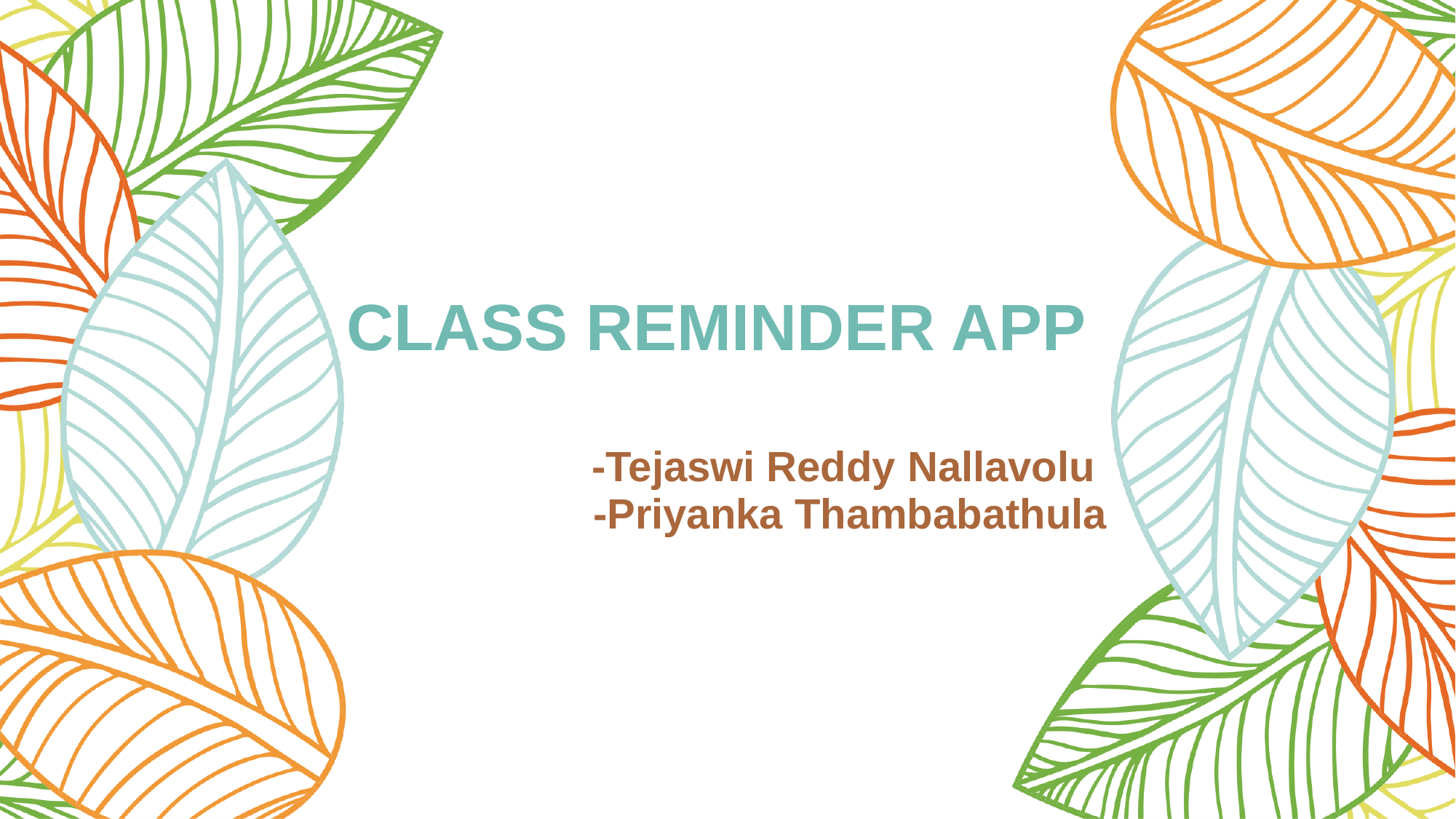

# CLASS REMINDER APP -Tejaswi Reddy Nallavolu -Priyanka Thambabathula